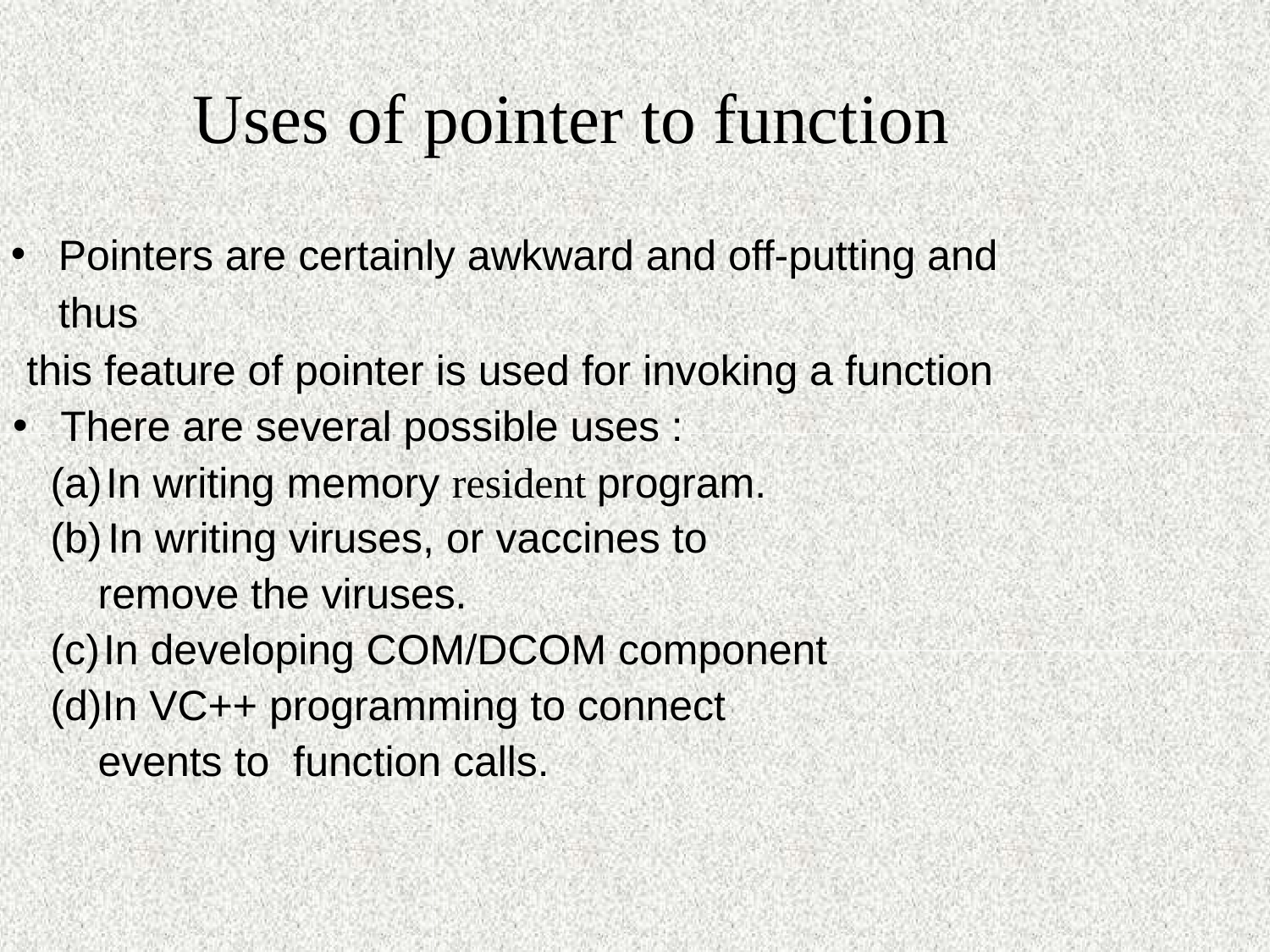

# Uses of pointer to function
Pointers are certainly awkward and off-putting and thus
this feature of pointer is used for invoking a function
There are several possible uses :
In writing memory resident program.
In writing viruses, or vaccines to
remove the viruses.
In developing COM/DCOM component
In VC++ programming to connect events to  function calls.